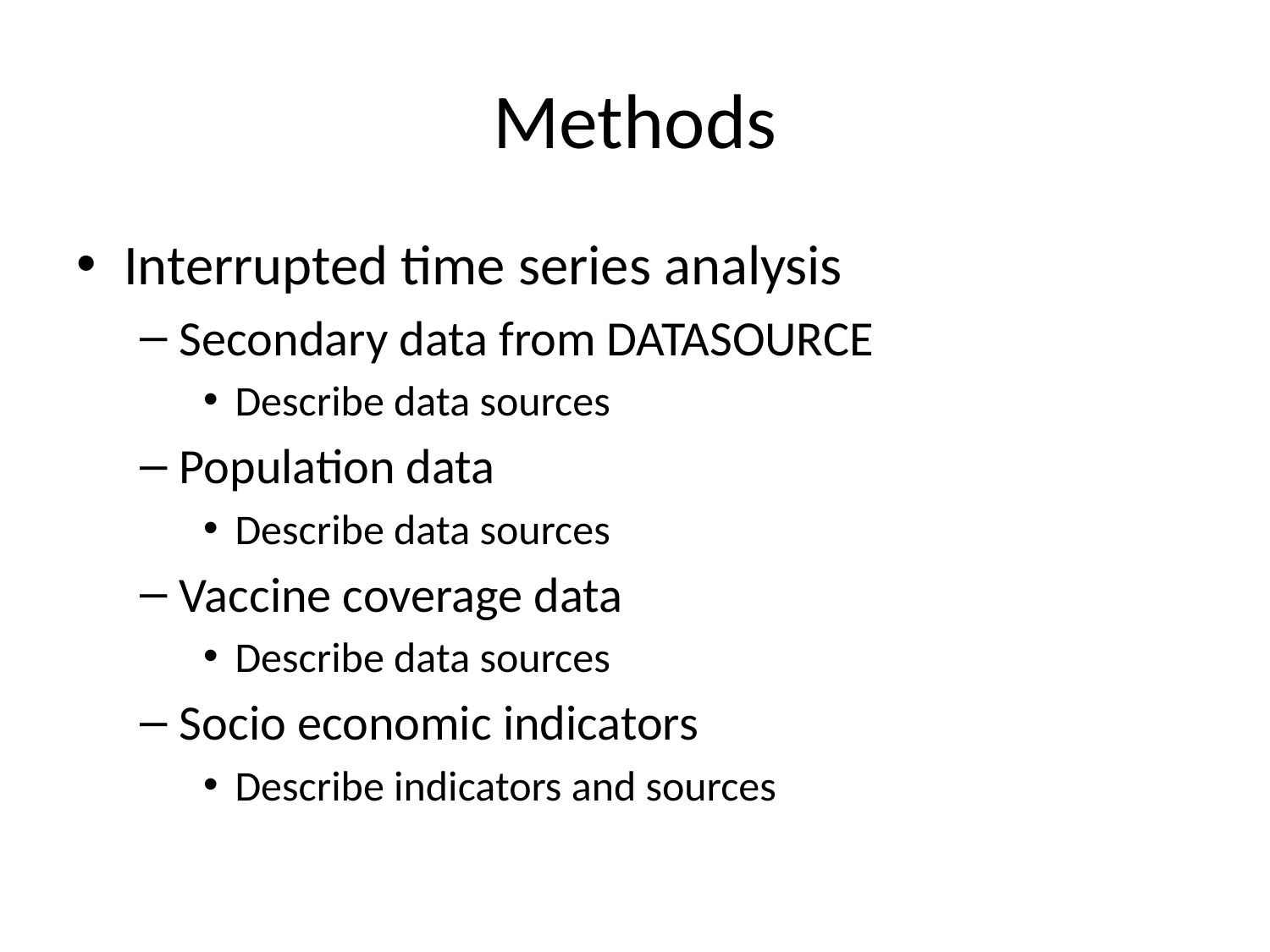

# Methods
Interrupted time series analysis
Secondary data from DATASOURCE
Describe data sources
Population data
Describe data sources
Vaccine coverage data
Describe data sources
Socio economic indicators
Describe indicators and sources